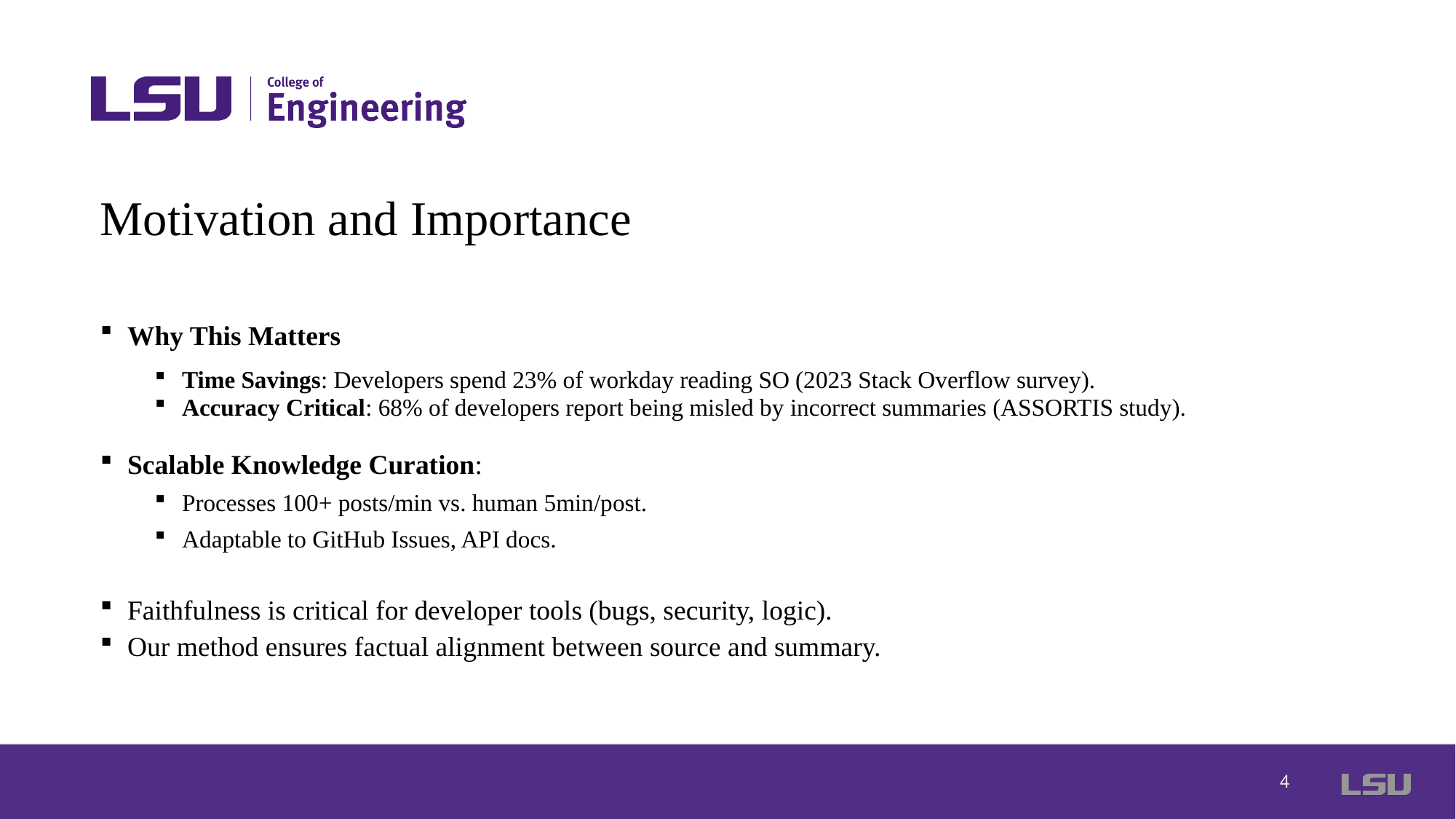

# Motivation and Importance
Why This Matters
Time Savings: Developers spend 23% of workday reading SO (2023 Stack Overflow survey).
Accuracy Critical: 68% of developers report being misled by incorrect summaries (ASSORTIS study).

Scalable Knowledge Curation:
Processes 100+ posts/min vs. human 5min/post.
Adaptable to GitHub Issues, API docs.

Faithfulness is critical for developer tools (bugs, security, logic).
Our method ensures factual alignment between source and summary.

4